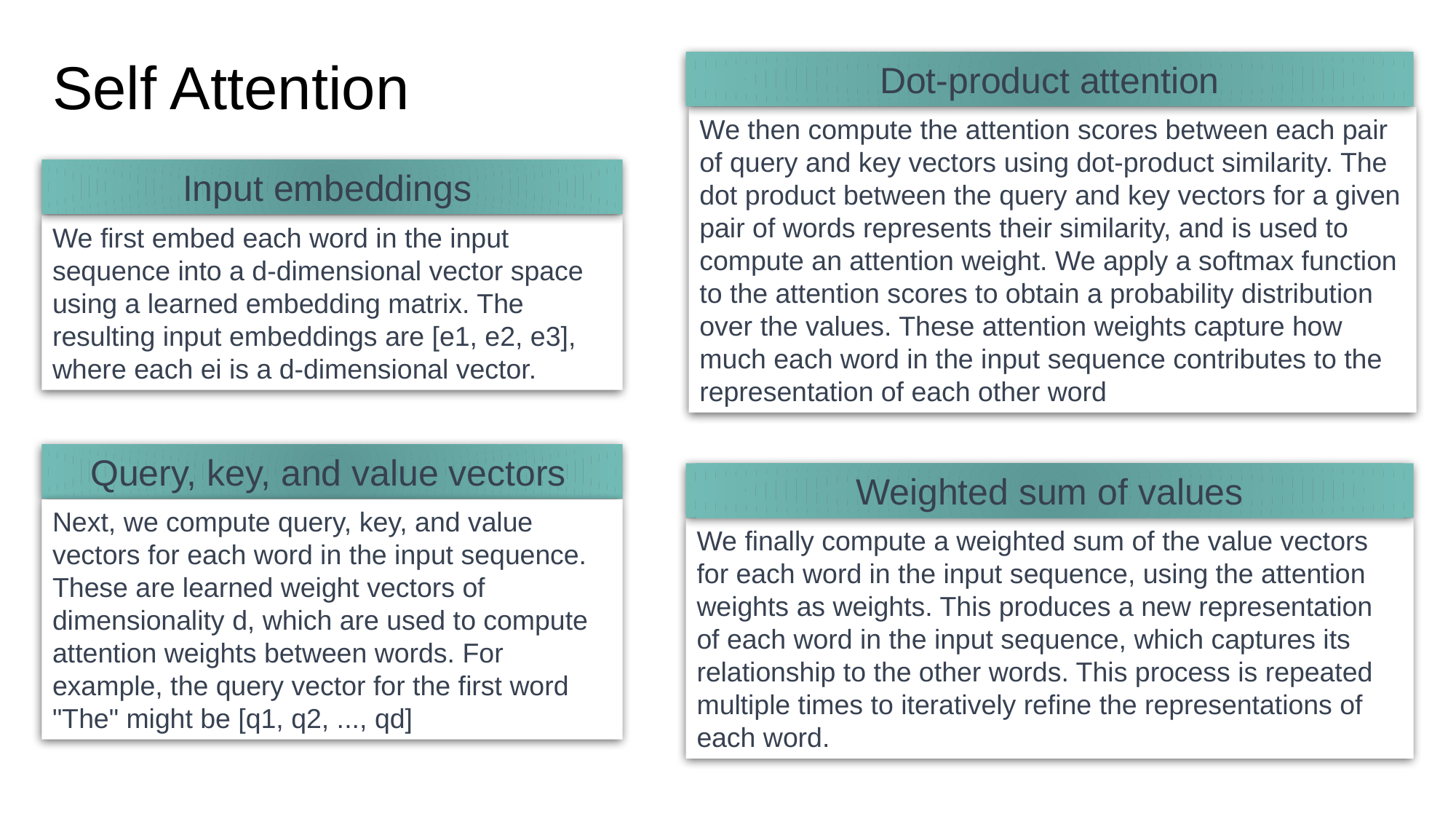

Self Attention
Dot-product attention
We then compute the attention scores between each pair of query and key vectors using dot-product similarity. The dot product between the query and key vectors for a given pair of words represents their similarity, and is used to compute an attention weight. We apply a softmax function to the attention scores to obtain a probability distribution over the values. These attention weights capture how much each word in the input sequence contributes to the representation of each other word
Input embeddings
We first embed each word in the input sequence into a d-dimensional vector space using a learned embedding matrix. The resulting input embeddings are [e1, e2, e3], where each ei is a d-dimensional vector.
Query, key, and value vectors
Weighted sum of values
Next, we compute query, key, and value vectors for each word in the input sequence. These are learned weight vectors of dimensionality d, which are used to compute attention weights between words. For example, the query vector for the first word "The" might be [q1, q2, ..., qd]
We finally compute a weighted sum of the value vectors for each word in the input sequence, using the attention weights as weights. This produces a new representation of each word in the input sequence, which captures its relationship to the other words. This process is repeated multiple times to iteratively refine the representations of each word.